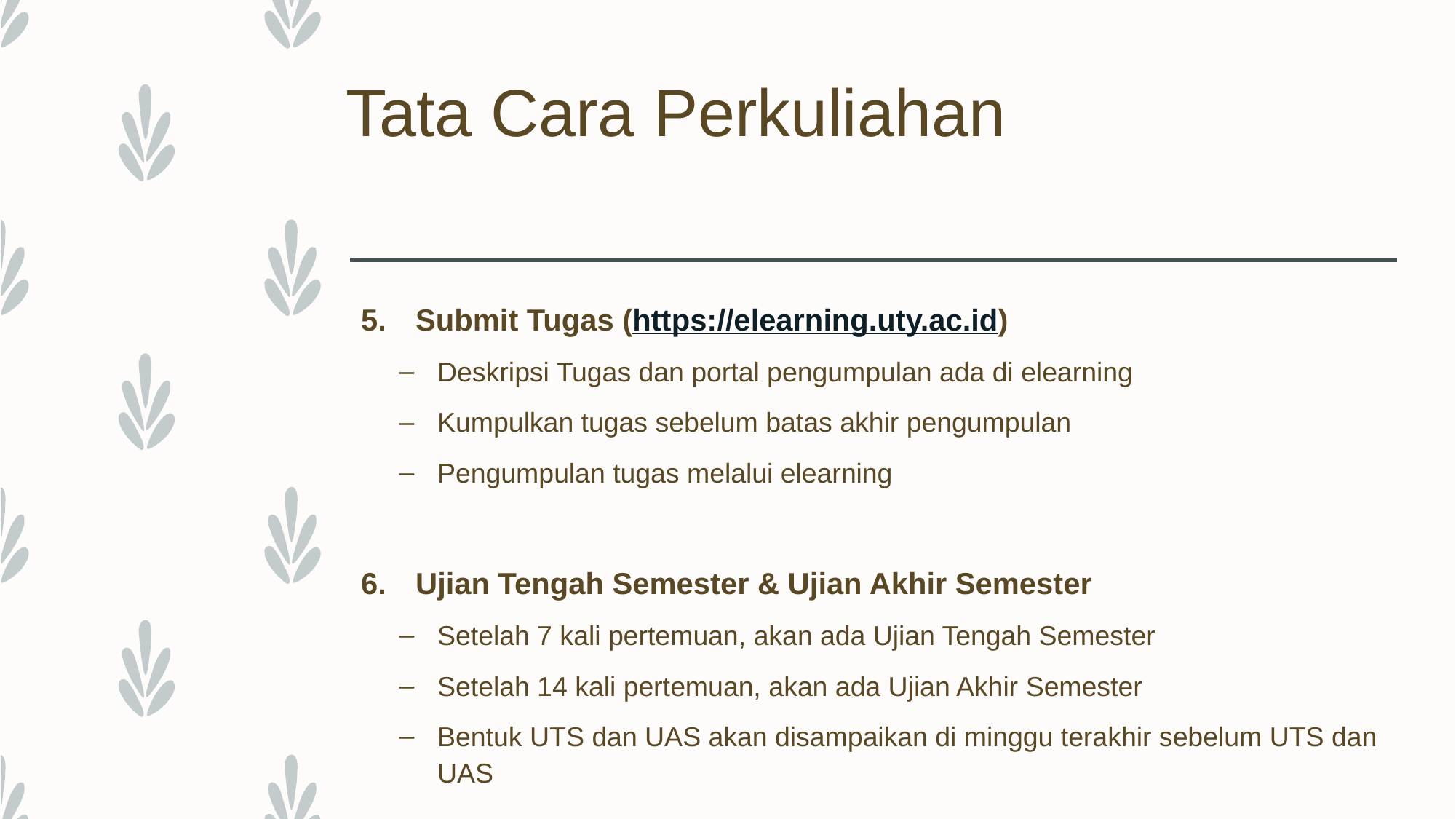

# Tata Cara Perkuliahan
Submit Tugas (https://elearning.uty.ac.id)
Deskripsi Tugas dan portal pengumpulan ada di elearning
Kumpulkan tugas sebelum batas akhir pengumpulan
Pengumpulan tugas melalui elearning

Ujian Tengah Semester & Ujian Akhir Semester
Setelah 7 kali pertemuan, akan ada Ujian Tengah Semester
Setelah 14 kali pertemuan, akan ada Ujian Akhir Semester
Bentuk UTS dan UAS akan disampaikan di minggu terakhir sebelum UTS dan UAS